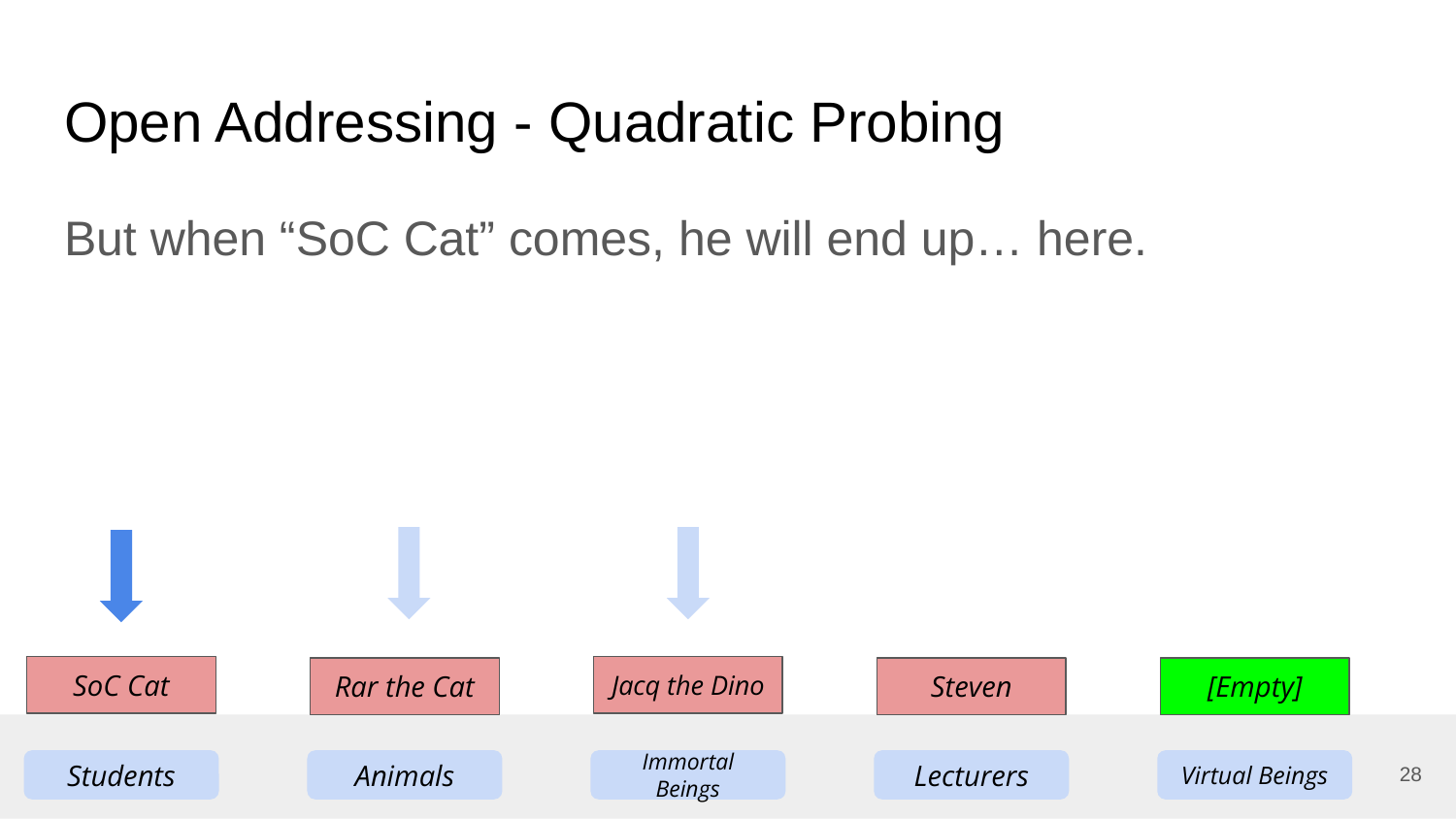

# Open Addressing - Quadratic Probing
But when “SoC Cat” comes, he will end up… here.

Jacq the Dino
SoC Cat
Rar the Cat
Steven
[Empty]

28
Students
Animals
Immortal Beings
Lecturers
Virtual Beings